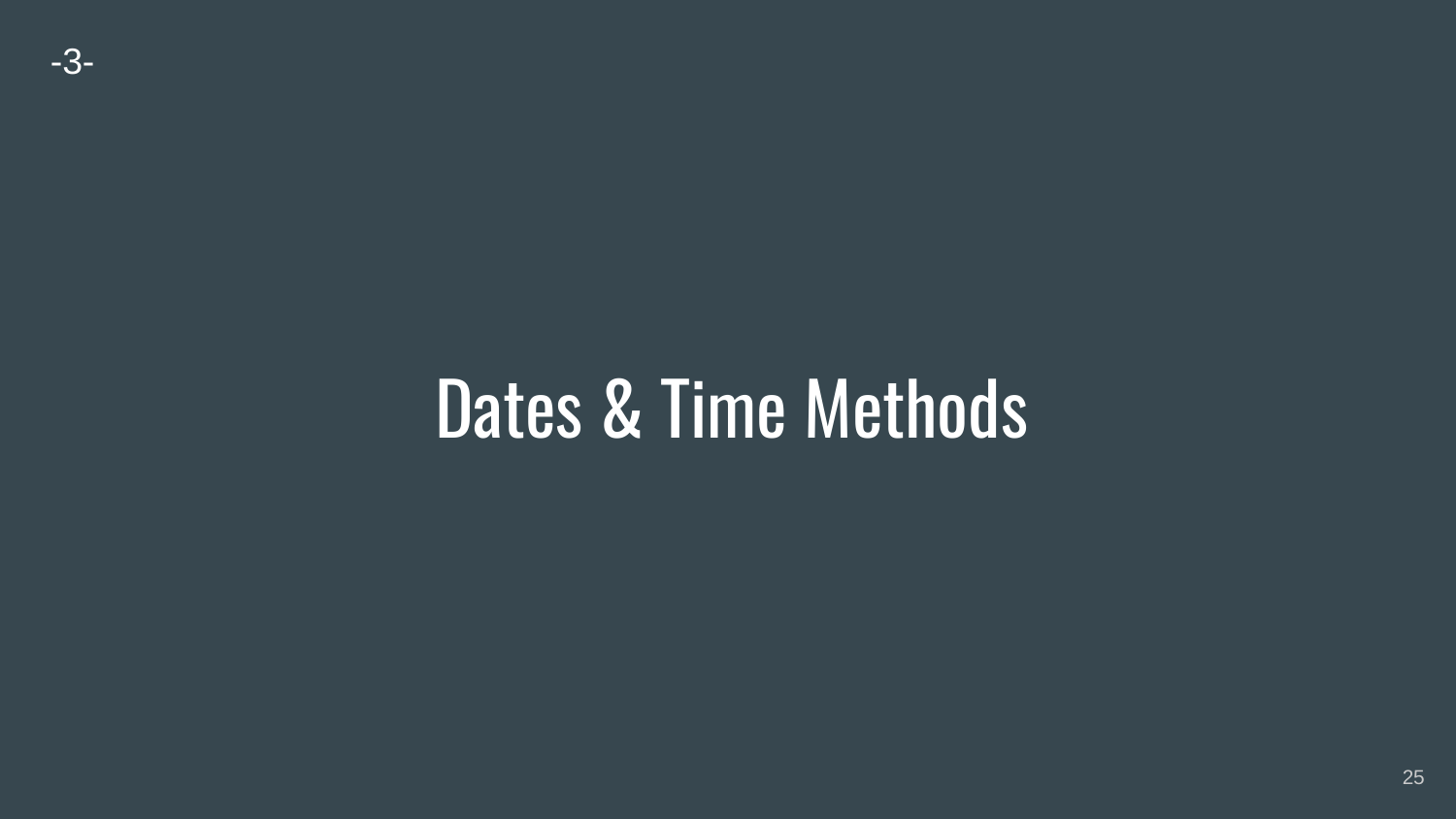

-3-
# Dates & Time Methods
25